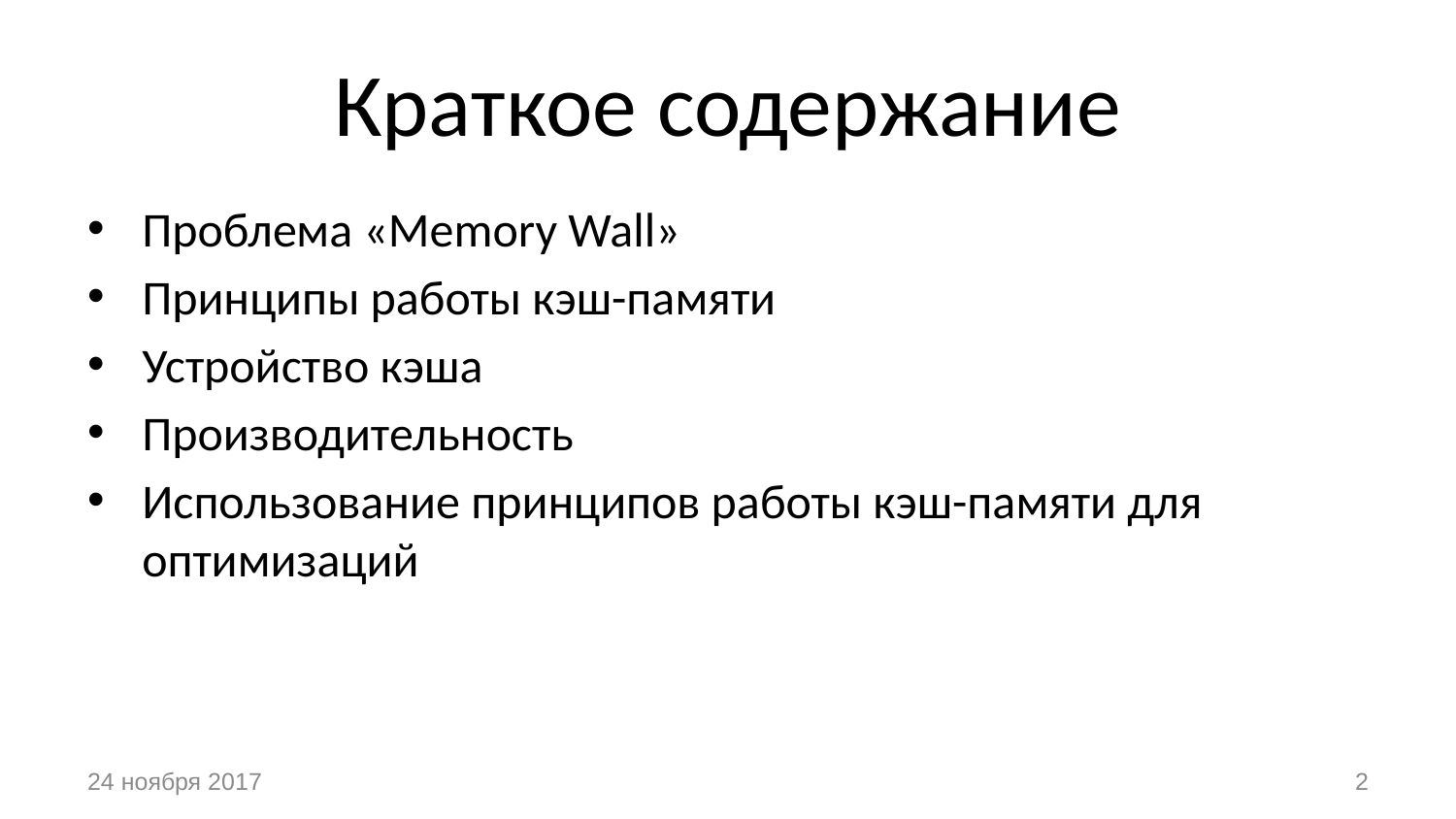

# Краткое содержание
Проблема «Memory Wall»
Принципы работы кэш-памяти
Устройство кэша
Производительность
Использование принципов работы кэш-памяти для оптимизаций
24 ноября 2017
2